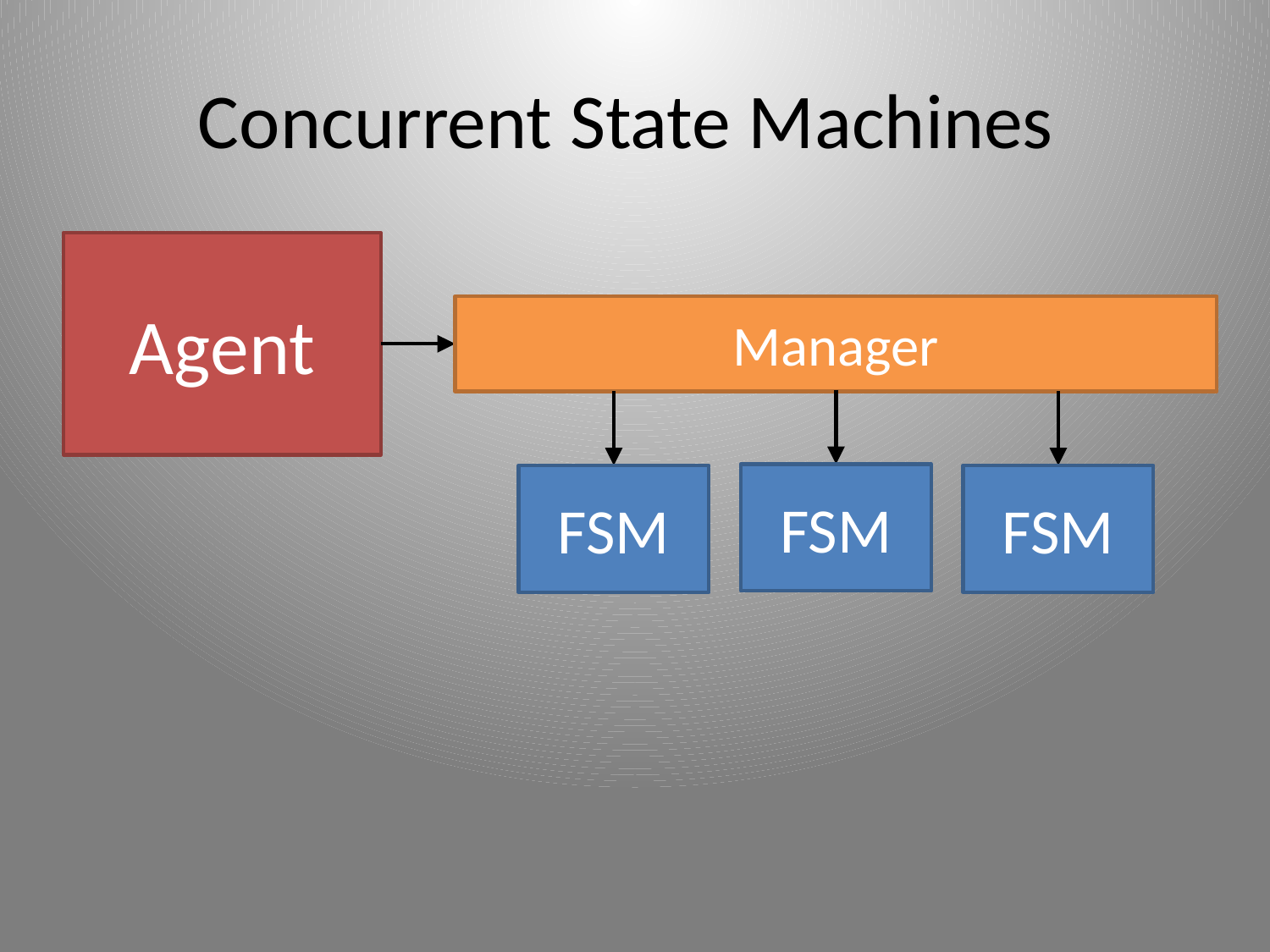

# Concurrent State Machines
Agent
Manager
FSM
FSM
FSM